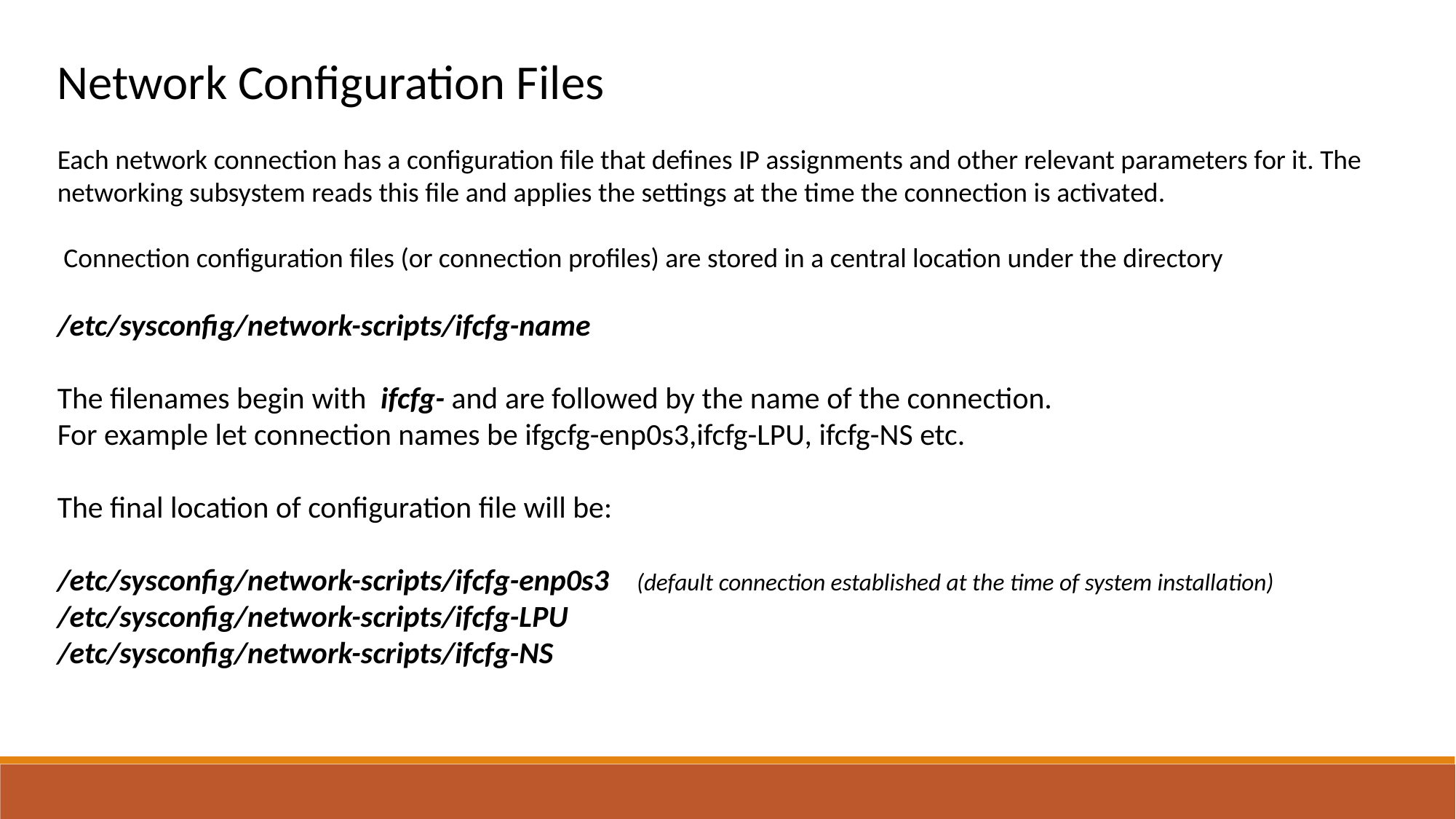

Network Configuration Files

Each network connection has a configuration file that defines IP assignments and other relevant parameters for it. The networking subsystem reads this file and applies the settings at the time the connection is activated.

 Connection configuration files (or connection profiles) are stored in a central location under the directory

/etc/sysconfig/network-scripts/ifcfg-name

The filenames begin with  ifcfg- and are followed by the name of the connection.
For example let connection names be ifgcfg-enp0s3,ifcfg-LPU, ifcfg-NS etc.

The final location of configuration file will be:

/etc/sysconfig/network-scripts/ifcfg-enp0s3    (default connection established at the time of system installation)
/etc/sysconfig/network-scripts/ifcfg-LPU
/etc/sysconfig/network-scripts/ifcfg-NS